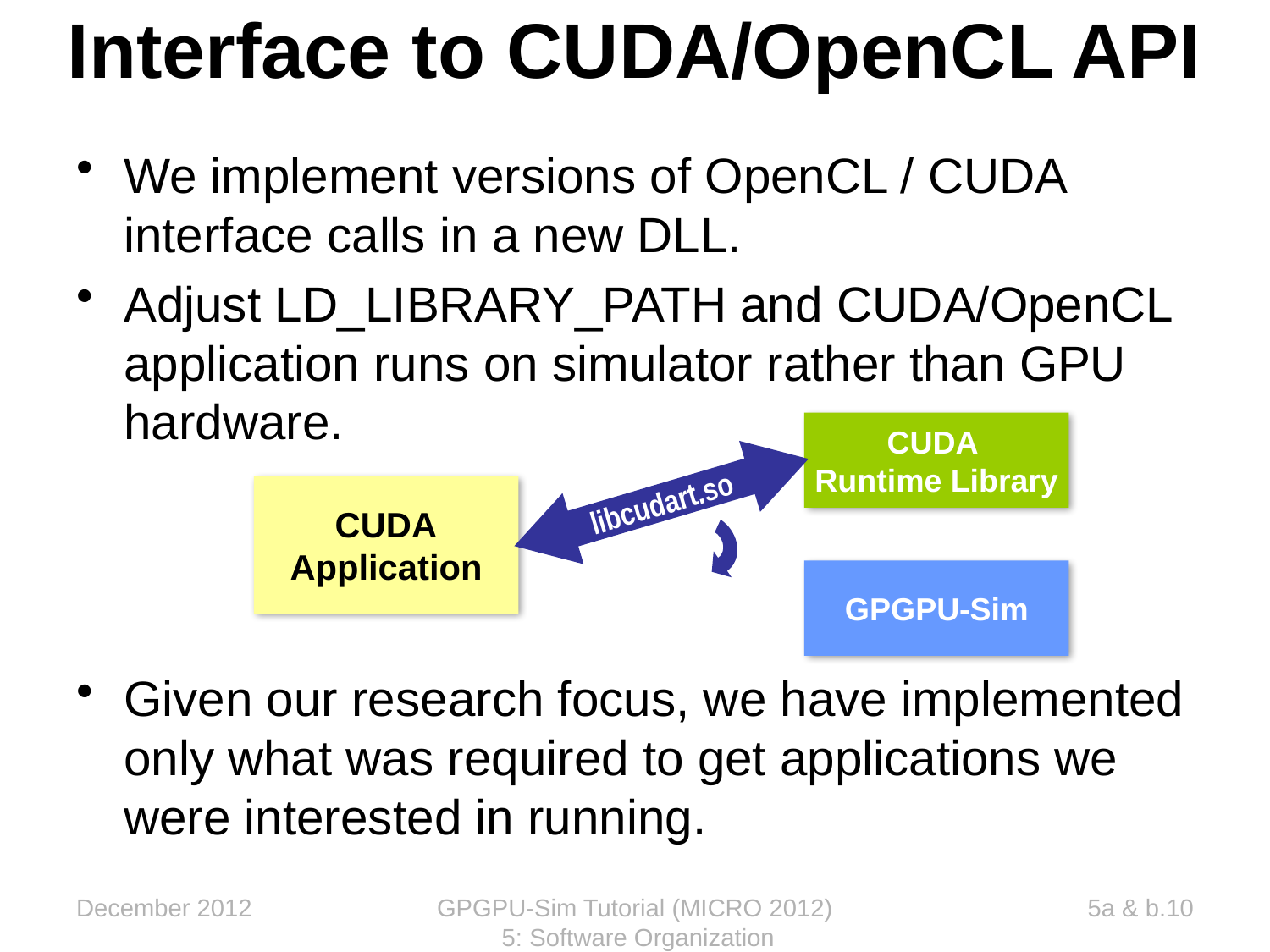

Interface to CUDA/OpenCL API
We implement versions of OpenCL / CUDA interface calls in a new DLL.
Adjust LD_LIBRARY_PATH and CUDA/OpenCL application runs on simulator rather than GPU hardware.

Given our research focus, we have implemented only what was required to get applications we were interested in running.

CUDA
Runtime Library
libcudart.so
CUDA
Application

GPGPU-Sim
December 2012
GPGPU-Sim Tutorial (MICRO 2012)  5: Software Organization
5a & b.10